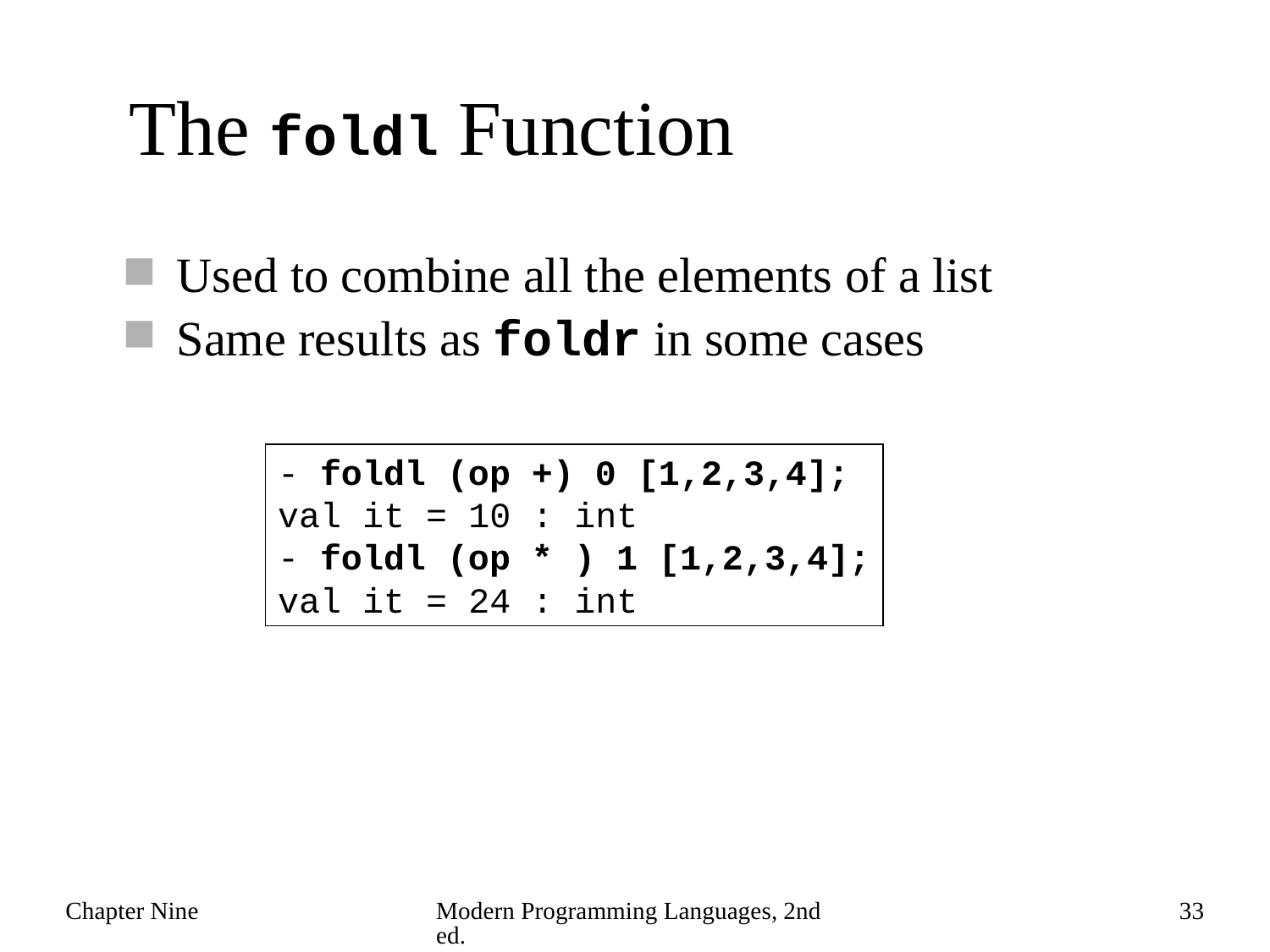

# The foldl Function
Used to combine all the elements of a list
Same results as foldr in some cases
- foldl (op +) 0 [1,2,3,4];
val it = 10 : int
- foldl (op * ) 1 [1,2,3,4];
val it = 24 : int
Chapter Nine
Modern Programming Languages, 2nd ed.
33